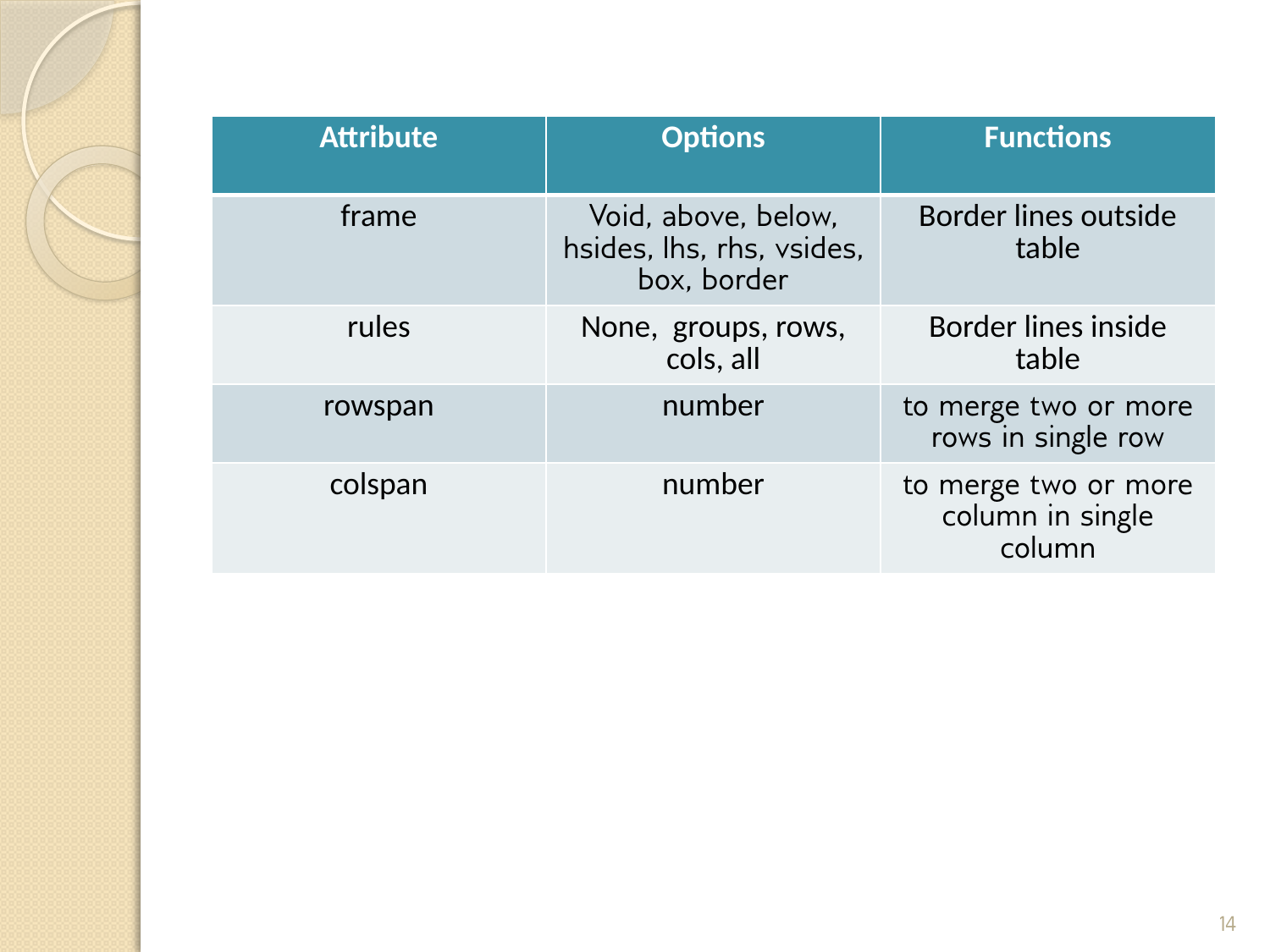

| Attribute | Options | Functions |
| --- | --- | --- |
| frame | Void, above, below, hsides, lhs, rhs, vsides, box, border | Border lines outside table |
| rules | None, groups, rows, cols, all | Border lines inside table |
| rowspan | number | to merge two or more rows in single row |
| colspan | number | to merge two or more column in single column |
14